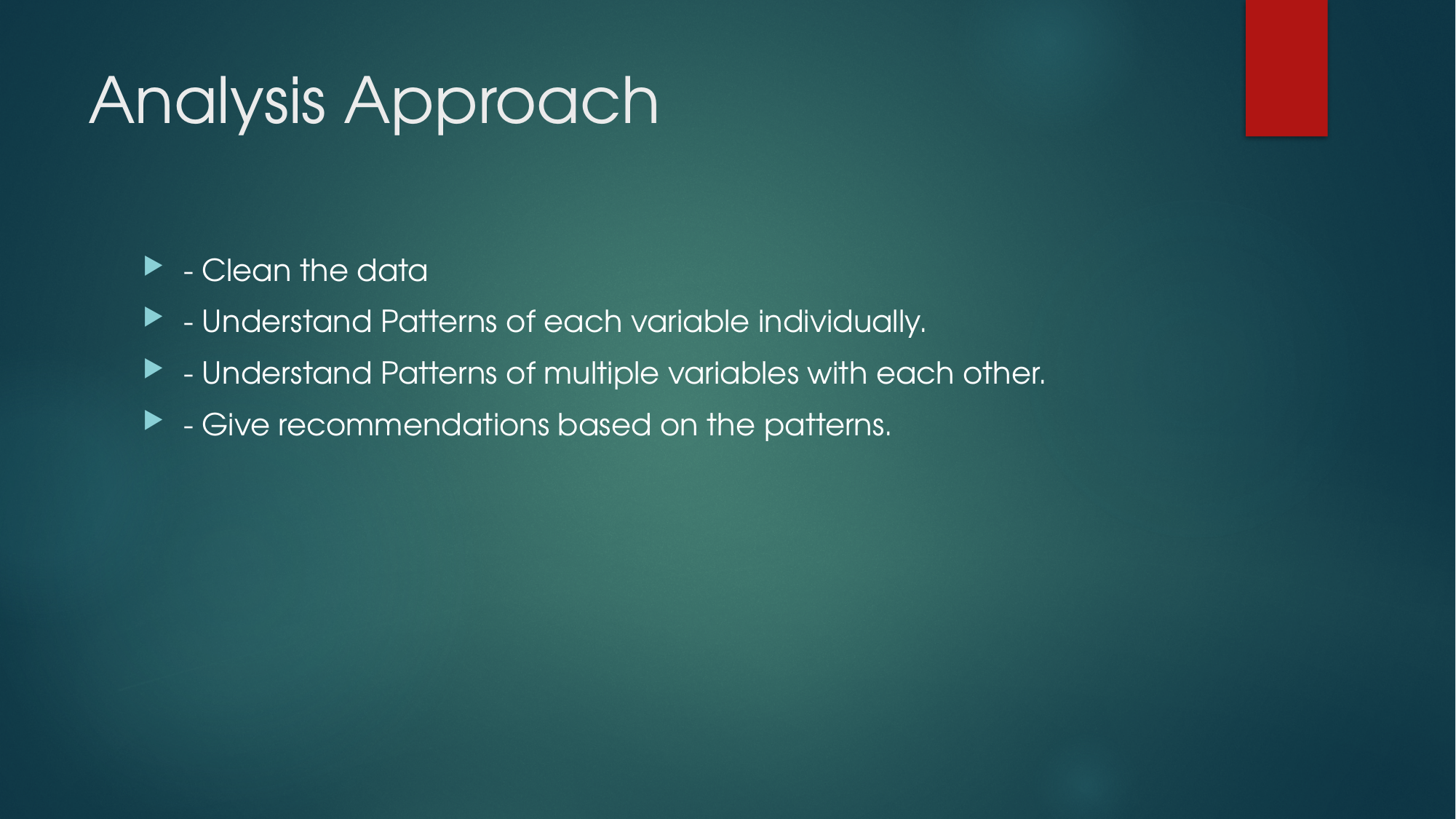

# Analysis Approach
- Clean the data
- Understand Patterns of each variable individually.
- Understand Patterns of multiple variables with each other.
- Give recommendations based on the patterns.